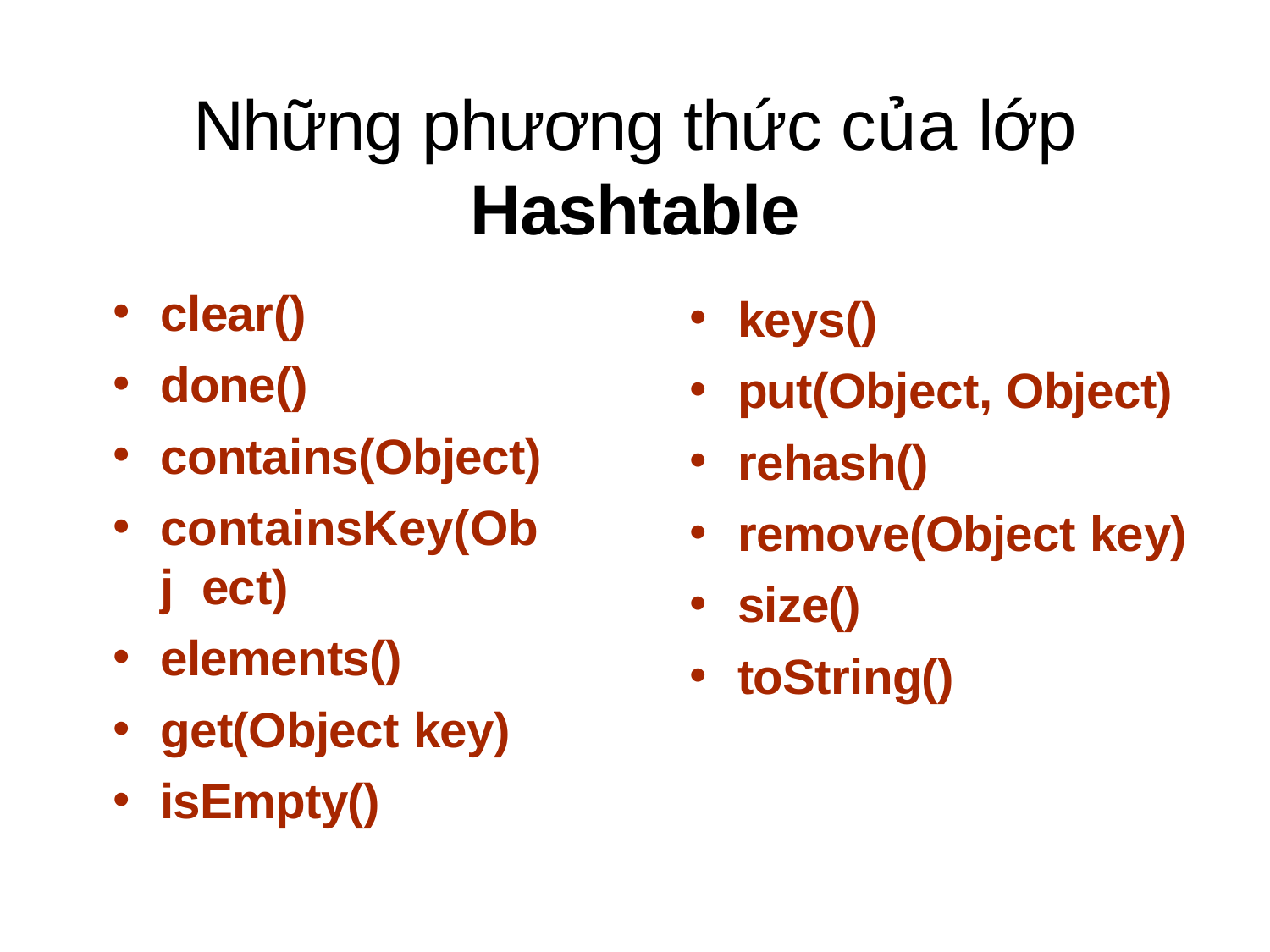

# Những phương thức của lớp
Hashtable
clear()
done()
contains(Object)
containsKey(Obj  ect)
elements()
get(Object key)
isEmpty()
keys()
put(Object, Object)
rehash()
remove(Object key)
size()
toString()